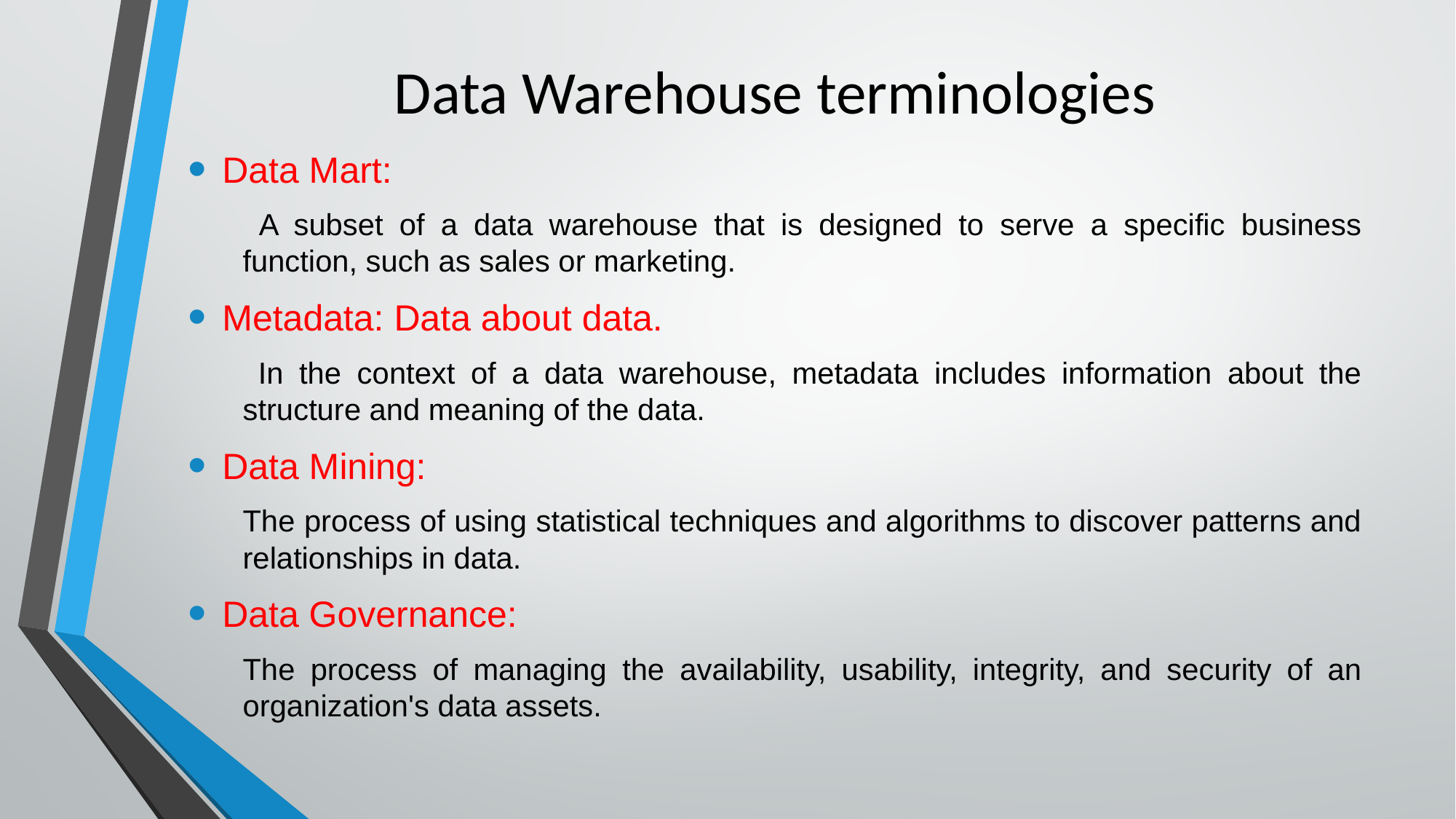

# Data Warehouse terminologies
Data Mart:
 A subset of a data warehouse that is designed to serve a specific business function, such as sales or marketing.
Metadata: Data about data.
 In the context of a data warehouse, metadata includes information about the structure and meaning of the data.
Data Mining:
The process of using statistical techniques and algorithms to discover patterns and relationships in data.
Data Governance:
The process of managing the availability, usability, integrity, and security of an organization's data assets.